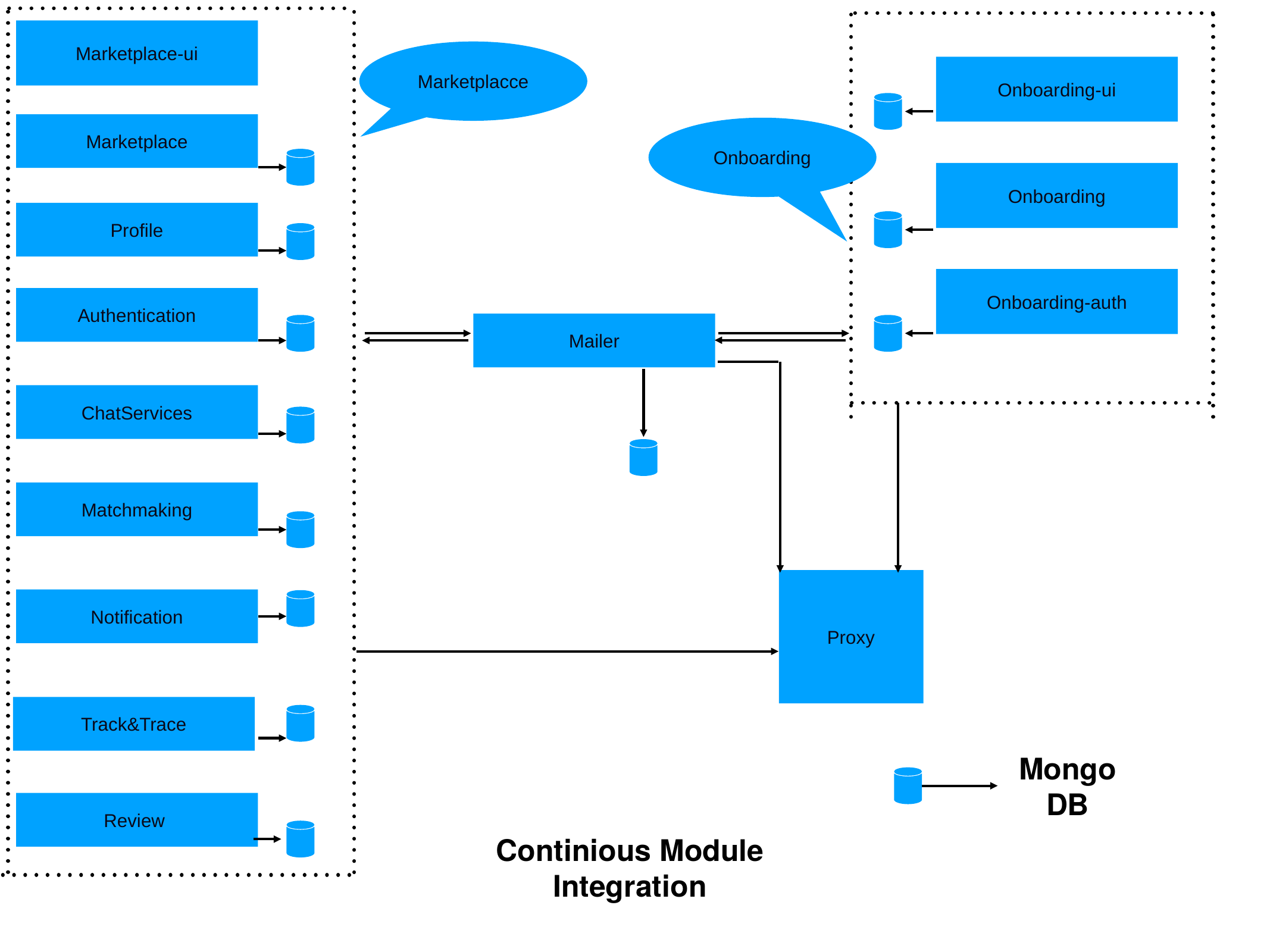

Marketplace-ui
Marketplacce
Onboarding-ui

Marketplace
Onboarding

Onboarding

Profile

Onboarding-auth
Authentication
Mailer

ChatServices

Matchmaking

Proxy
Notification

Track&Trace

Mongo DB

Review

Continious Module Integration